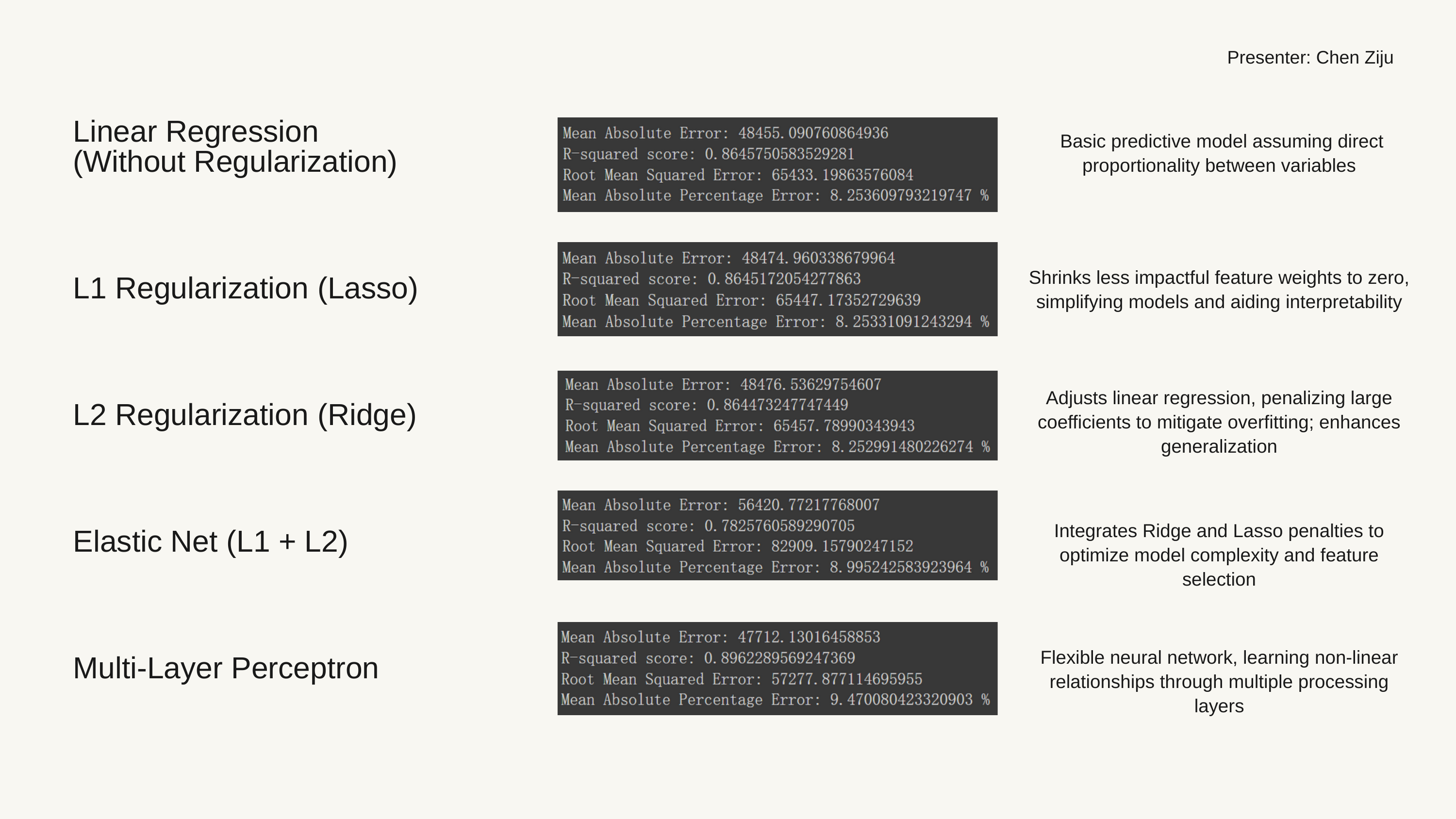

Presenter: Chen Ziju

Linear Regression
(Without Regularization)
 Basic predictive model assuming direct proportionality between variables

Shrinks less impactful feature weights to zero, simplifying models and aiding interpretability
L1 Regularization (Lasso)

Adjusts linear regression, penalizing large coefficients to mitigate overfitting; enhances generalization
L2 Regularization (Ridge)

Integrates Ridge and Lasso penalties to optimize model complexity and feature selection
Elastic Net (L1 + L2)

Flexible neural network, learning non-linear relationships through multiple processing layers
Multi-Layer Perceptron